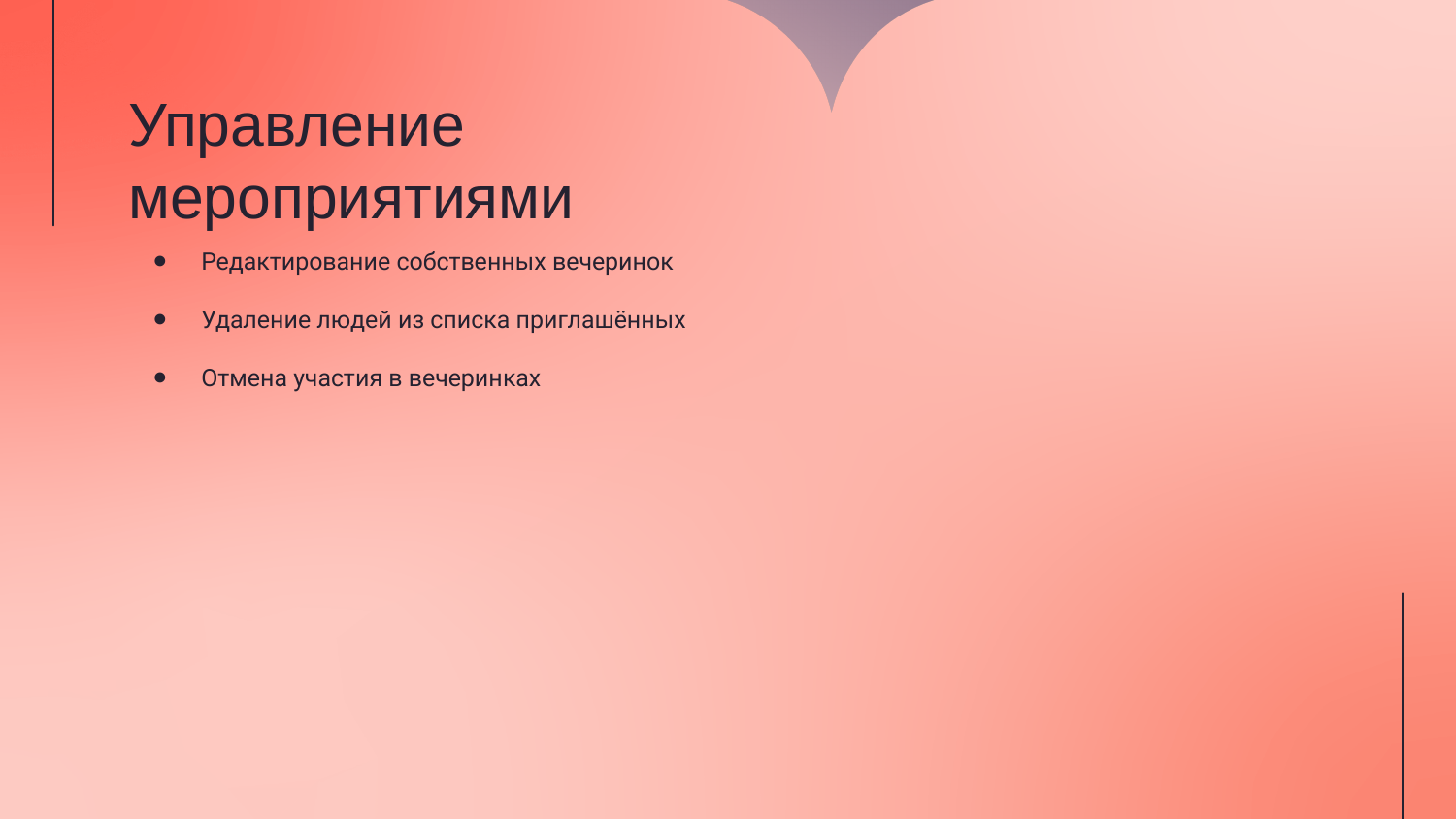

# Управление мероприятиями
Редактирование собственных вечеринок

Удаление людей из списка приглашённых

Отмена участия в вечеринках